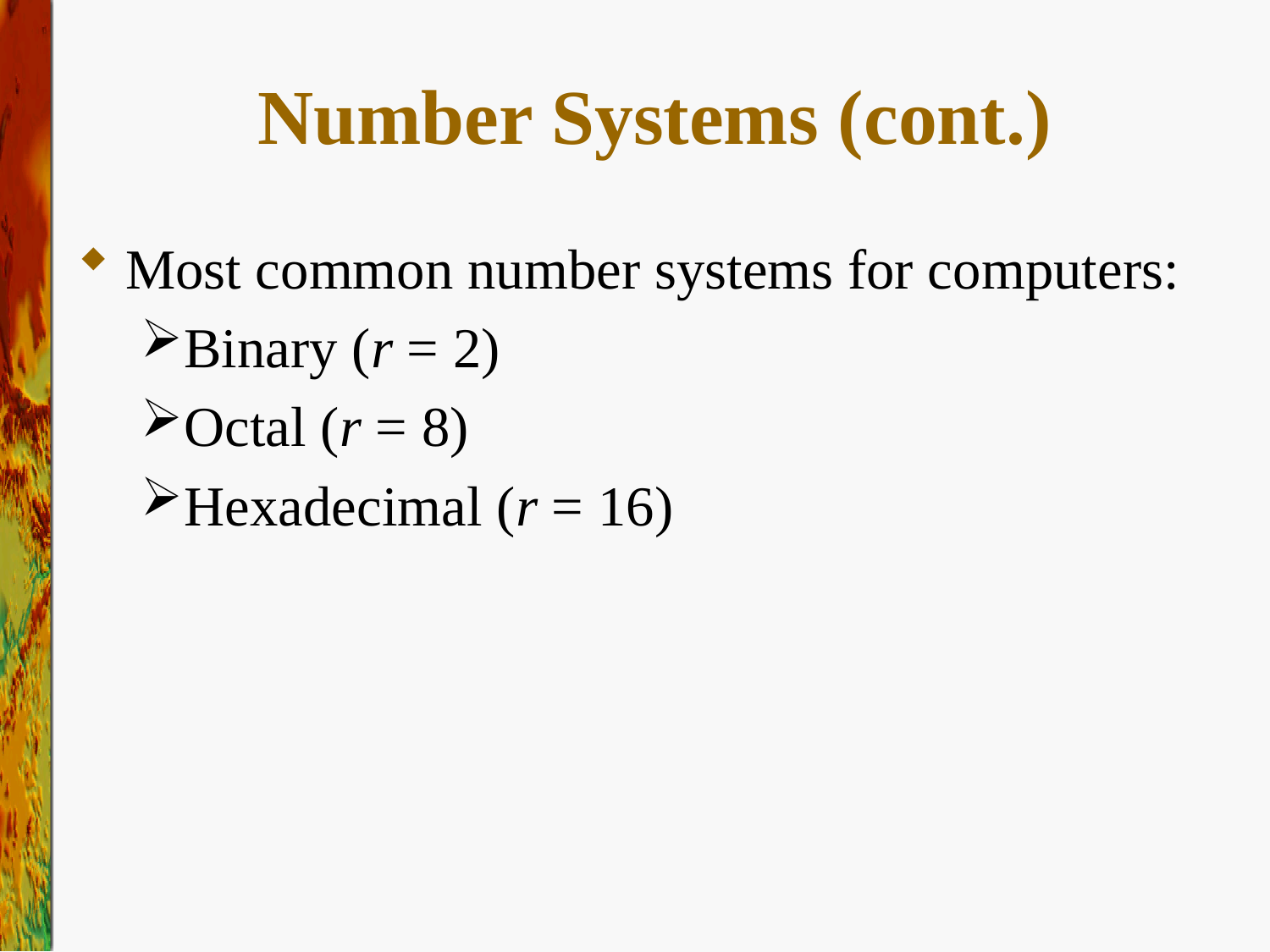

# Number Systems (cont.)
Most common number systems for computers:
Binary (r = 2)
Octal (r = 8)
Hexadecimal (r = 16)